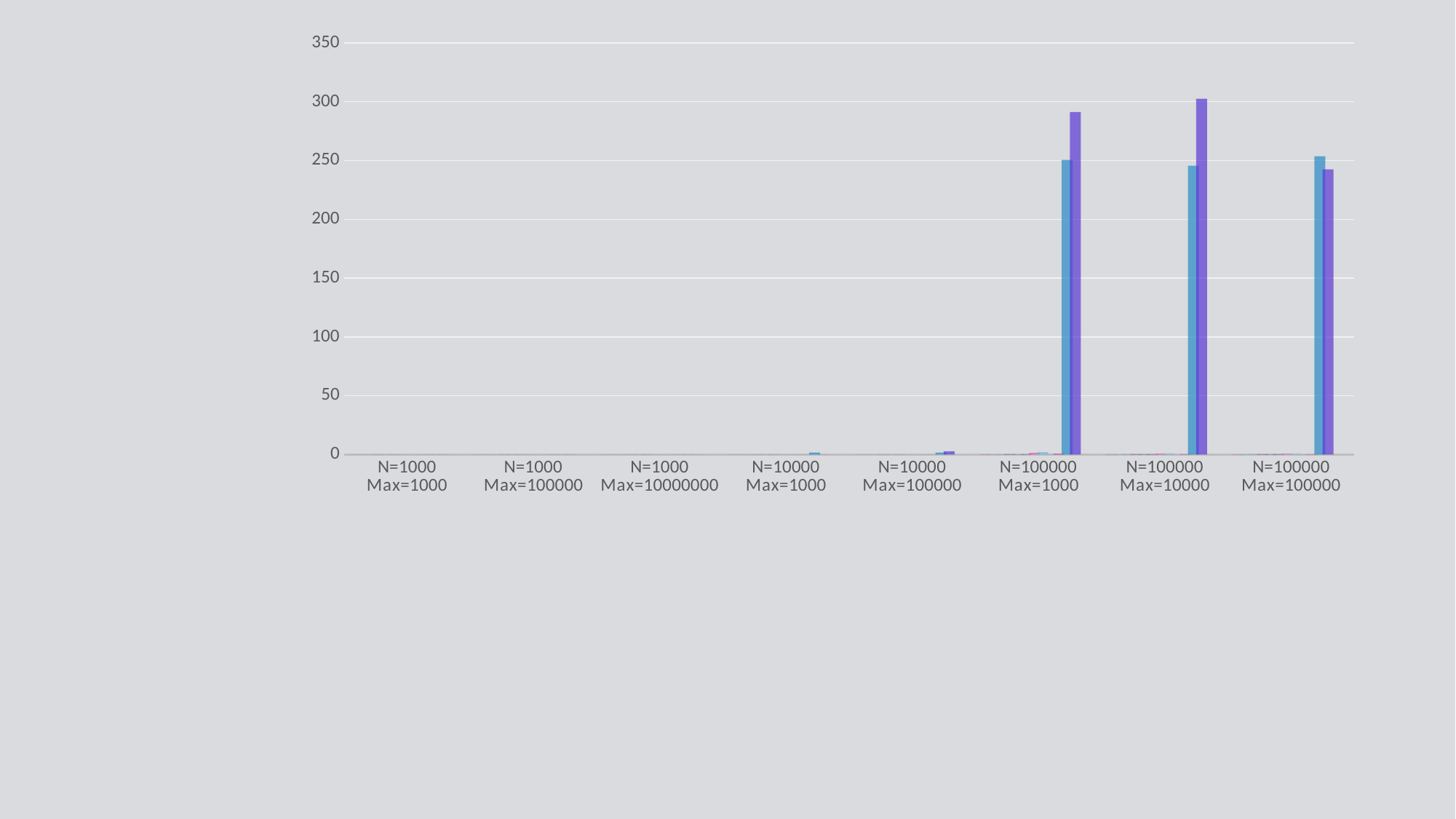

### Chart

| Category | RadixSort Test 1 | RadixSort Test 2 | RadixSortBinary Test 1 | RadixSortBinary Test 12 | MergeSort Test 1 | MergeSort Test 2 | ShellSort Test 1 | ShellSort Test 2 | Quick sort Test 1 | Quick sort Test 2 | Insertion sort Test 1 | Insertion sort Test 2 | Python sort method Test 1 | Python sort method Test 2 |
|---|---|---|---|---|---|---|---|---|---|---|---|---|---|---|
| N=1000 Max=1000 | 0.00101709365844726 | 0.00100207328796386 | 0.000504255294799804 | 0.00205540657043457 | 0.000999689102172851 | 0.00101113319396972 | 0.0020003318786621 | 0.00203633308410644 | 0.00100064277648925 | 0.00101947784423828 | 0.0180613994598388 | 0.0216166973114013 | 0.0 | 0.0 |
| N=1000 Max=100000 | 0.0010082721710205 | 0.000999927520751953 | 0.00100302696228027 | 0.00205540657043457 | 0.00150370597839355 | 0.00101113319396972 | 0.00203967094421386 | 0.00203633308410644 | 0.0 | 0.00101947784423828 | 0.0188632011413574 | 0.0216166973114013 | 0.0 | 0.0 |
| N=1000 Max=10000000 | 0.00200390815734863 | 0.00194120407104492 | 0.00100398063659667 | 0.002000093460083 | 0.00225734710693359 | 0.00200057029724121 | 0.00100970268249511 | 0.0020003318786621 | 0.00100231170654296 | 0.00100040435791015 | 0.0180699825286865 | 0.0231266021728515 | 0.0 | 0.0 |
| N=10000 Max=1000 | 0.00968551635742187 | 0.0128047466278076 | 0.0174646377563476 | 0.00100231170654296 | 0.0175206661224365 | 0.00150537490844726 | 0.0417428016662597 | 0.00200057029724121 | 0.0145332813262939 | 0.000999927520751953 | 1.75644993782043 | 0.0238256454467773 | 0.00111317634582519 | 0.0 |
| N=10000 Max=100000 | 0.0133404731750488 | 0.0160396099090576 | 0.0172507762908935 | 0.0285334587097167 | 0.0180237293243408 | 0.0227267742156982 | 0.0361433029174804 | 0.0582075119018554 | 0.0113763809204101 | 0.0150036811828613 | 1.76737308502197 | 2.77192187309265 | 0.0 | 0.00203895568847656 |
| N=100000 Max=1000 | 0.117643594741821 | 0.183351278305053 | 0.213236331939697 | 0.294626235961914 | 0.20286226272583 | 0.281831979751586 | 1.4855351448059 | 2.02299237251281 | 0.493615627288818 | 0.727794885635376 | 250.458542346954 | 291.197971343994 | 0.00902795791625976 | 0.022578477859497 |
| N=100000 Max=10000 | 0.203130960464477 | 0.229604959487915 | 0.261800527572631 | 0.267651081085205 | 0.278377294540405 | 0.363188982009887 | 0.814779758453369 | 0.978780269622802 | 0.222581386566162 | 0.351431846618652 | 245.579538822174 | 302.594088315963 | 0.0131731033325195 | 0.0126445293426513 |
| N=100000 Max=100000 | 0.210095405578613 | 0.250983953475952 | 0.279880285263061 | 0.264322042465209 | 0.285971879959106 | 0.317361831665039 | 0.68861174583435 | 0.629423141479492 | 0.196721315383911 | 0.169804096221923 | 253.650087594985 | 242.537629365921 | 0.0151216983795166 | 0.014667272567749 |